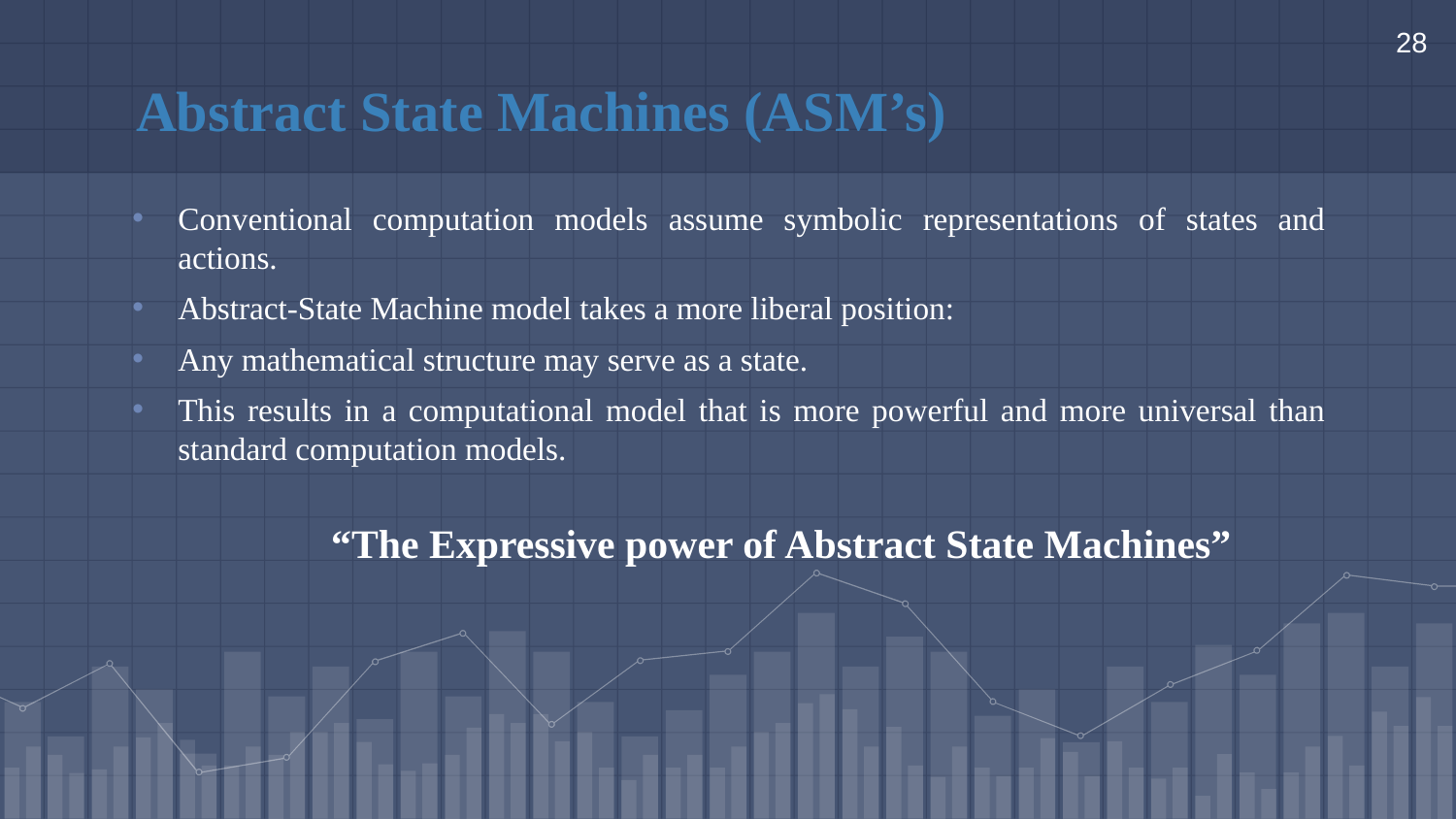

28
# Abstract State Machines (ASM’s)
Conventional computation models assume symbolic representations of states and actions.
Abstract-State Machine model takes a more liberal position:
Any mathematical structure may serve as a state.
This results in a computational model that is more powerful and more universal than standard computation models.

   “The Expressive power of Abstract State Machines”